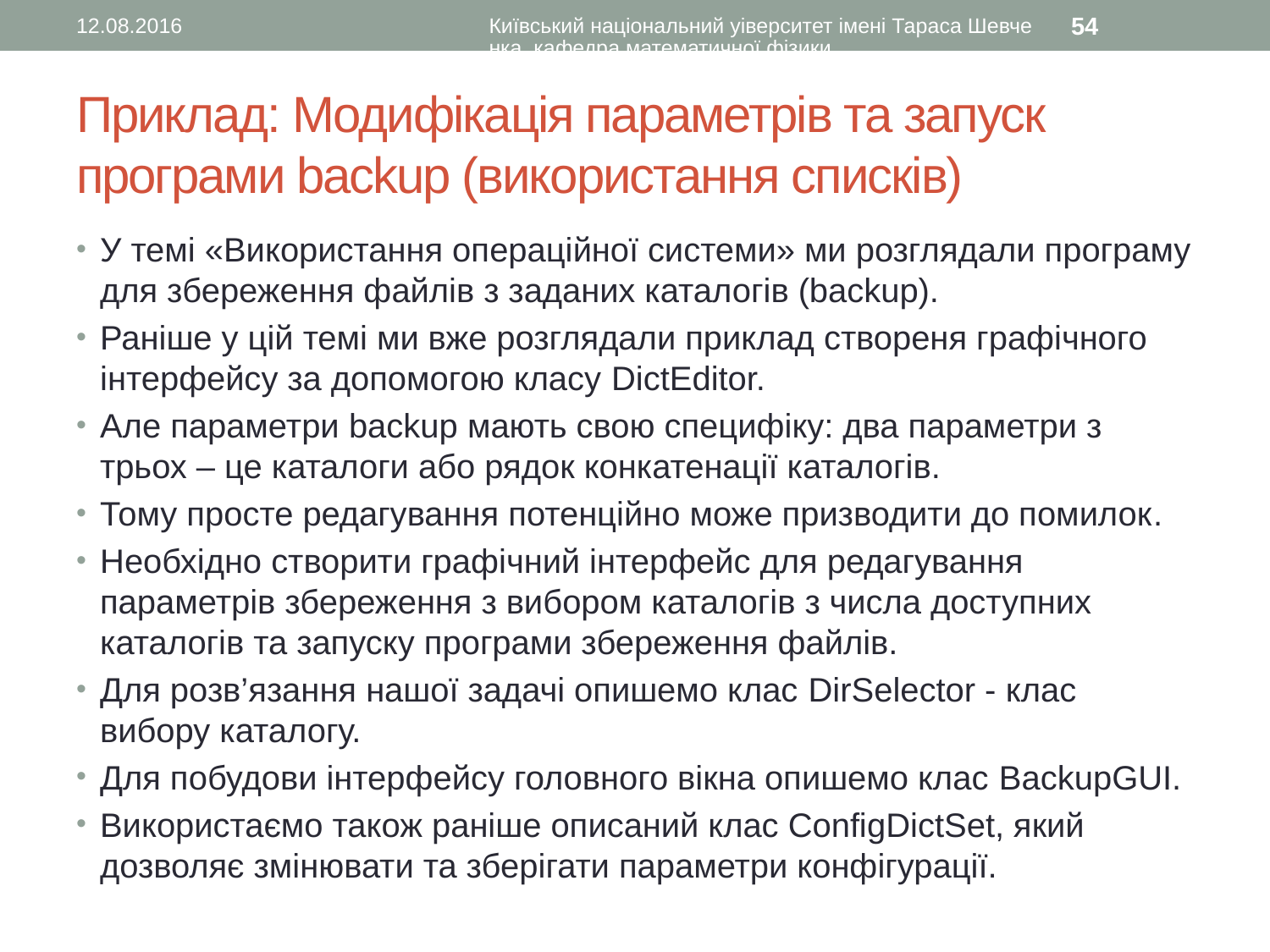

12.08.2016
Київський національний уіверситет імені Тараса Шевченка, кафедра математичної фізики
54
# Приклад: Модифікація параметрів та запуск програми backup (використання списків)
У темі «Використання операційної системи» ми розглядали програму для збереження файлів з заданих каталогів (backup).
Раніше у цій темі ми вже розглядали приклад створеня графічного інтерфейсу за допомогою класу DictEditor.
Але параметри backup мають свою специфіку: два параметри з трьох – це каталоги або рядок конкатенації каталогів.
Тому просте редагування потенційно може призводити до помилок.
Необхідно створити графічний інтерфейс для редагування параметрів збереження з вибором каталогів з числа доступних каталогів та запуску програми збереження файлів.
Для розв’язання нашої задачі опишемо клас DirSelector - клас вибору каталогу.
Для побудови інтерфейсу головного вікна опишемо клас BackupGUI.
Використаємо також раніше описаний клас ConfigDictSet, який дозволяє змінювати та зберігати параметри конфігурації.